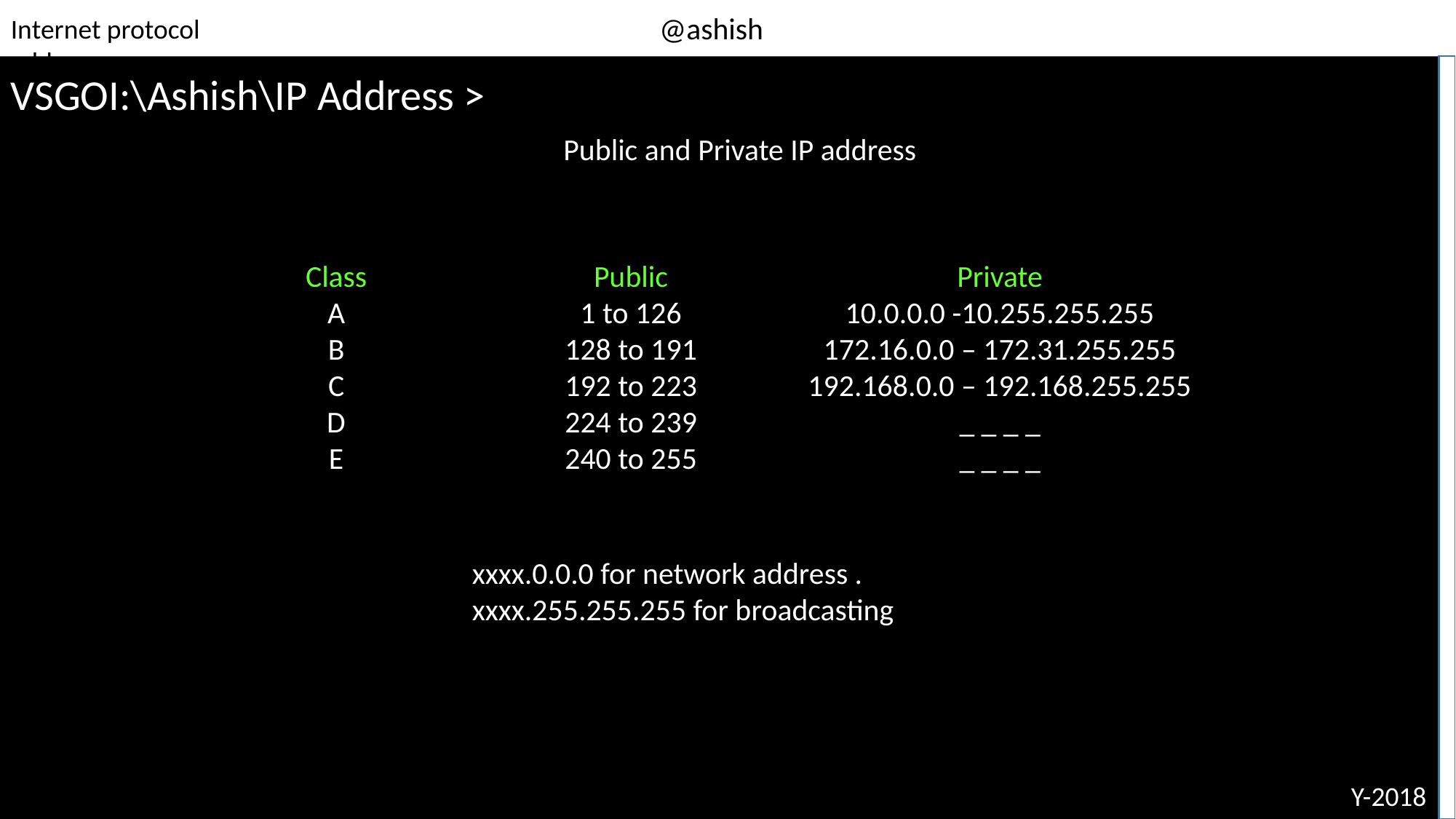

@ashish
Internet protocol address
VSGOI:\Ashish\IP Address >
Public and Private IP address
Class
A
B
C
D
E
Public
1 to 126
128 to 191
192 to 223
224 to 239
240 to 255
Private
10.0.0.0 -10.255.255.255
172.16.0.0 – 172.31.255.255
192.168.0.0 – 192.168.255.255
_ _ _ _
_ _ _ _
@ A S H I S H
xxxx.0.0.0 for network address .
xxxx.255.255.255 for broadcasting
Y-2018